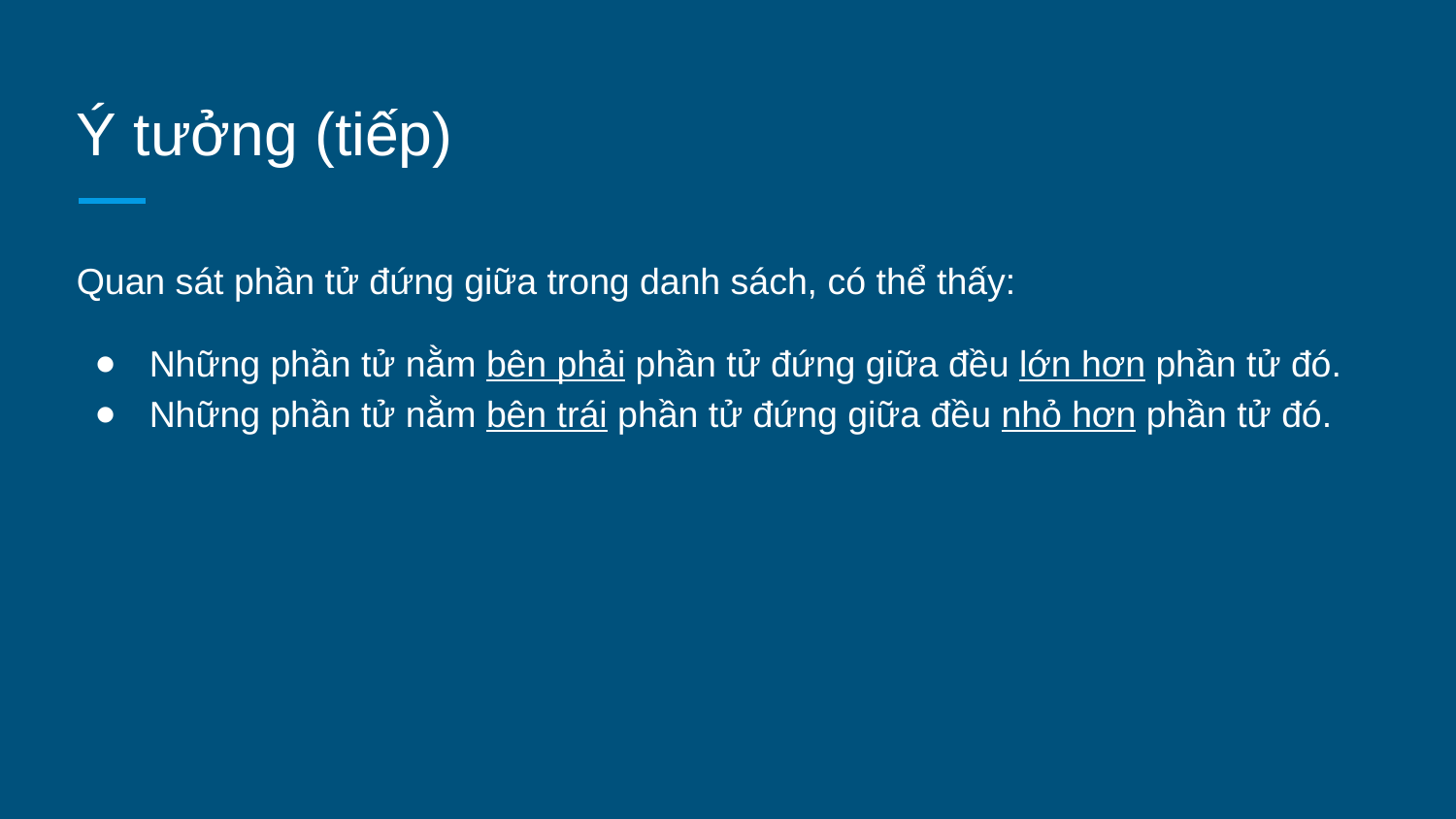

# Ý tưởng (tiếp)
Quan sát phần tử đứng giữa trong danh sách, có thể thấy:
Những phần tử nằm bên phải phần tử đứng giữa đều lớn hơn phần tử đó.
Những phần tử nằm bên trái phần tử đứng giữa đều nhỏ hơn phần tử đó.